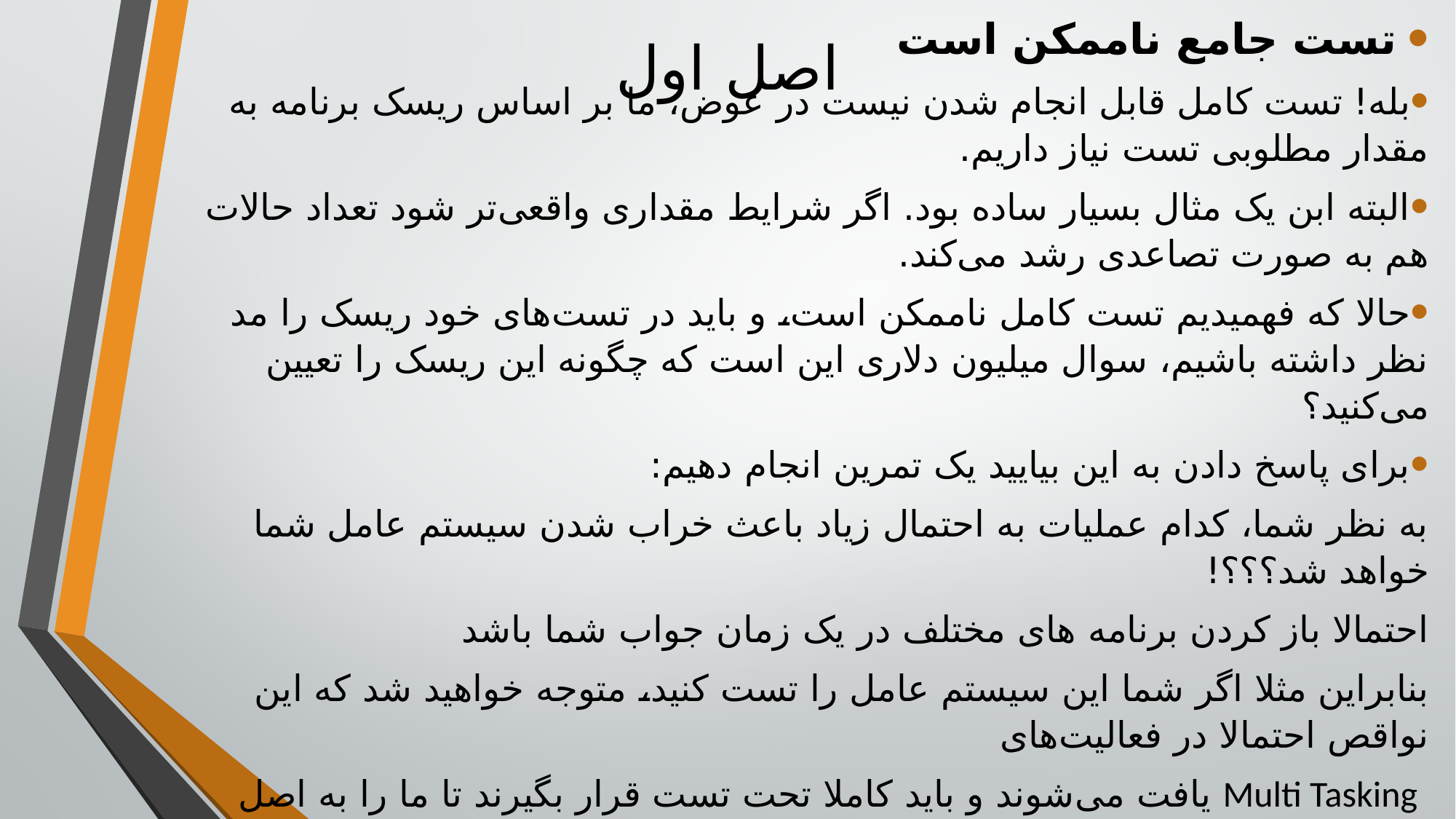

# اصل اول
 تست جامع ناممکن است
بله! تست کامل قابل انجام شدن نیست در عوض، ما بر اساس ریسک برنامه به مقدار مطلوبی تست نیاز داریم.
البته ابن یک مثال بسیار ساده بود. اگر شرایط مقداری واقعی‌تر شود تعداد حالات هم به صورت تصاعدی رشد می‌کند.
حالا که فهمیدیم تست کامل ناممکن است، و باید در تست‌های خود ریسک را مد نظر داشته باشیم، سوال میلیون دلاری این است که چگونه این ریسک را تعیین می‌کنید؟
برای پاسخ دادن به این بیایید یک تمرین انجام دهیم:
به نظر شما، کدام عملیات به احتمال زیاد باعث خراب شدن سیستم عامل شما خواهد شد؟؟؟!
احتمالا باز کردن برنامه های مختلف در یک زمان جواب شما باشد
بنابراین مثلا اگر شما این سیستم عامل را تست کنید، متوجه خواهید شد که این نواقص احتمالا در فعالیت‌های
 Multi Tasking یافت می‌شوند و باید کاملا تحت تست قرار بگیرند تا ما را به اصل بعدی یعنی خوشه‌بندی نواقص هدایت کنند.